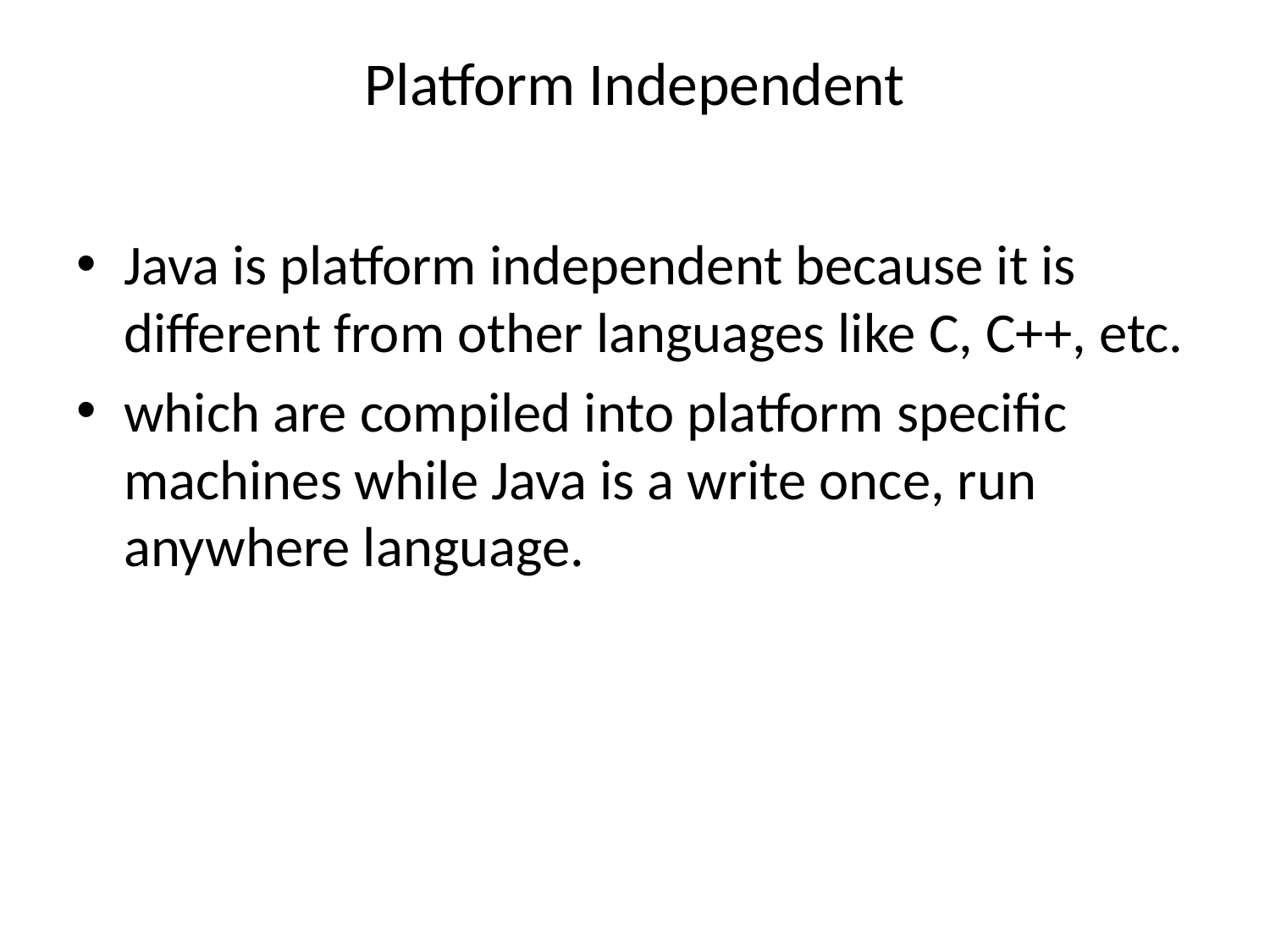

# Platform Independent
Java is platform independent because it is different from other languages like C, C++, etc.
which are compiled into platform specific machines while Java is a write once, run anywhere language.